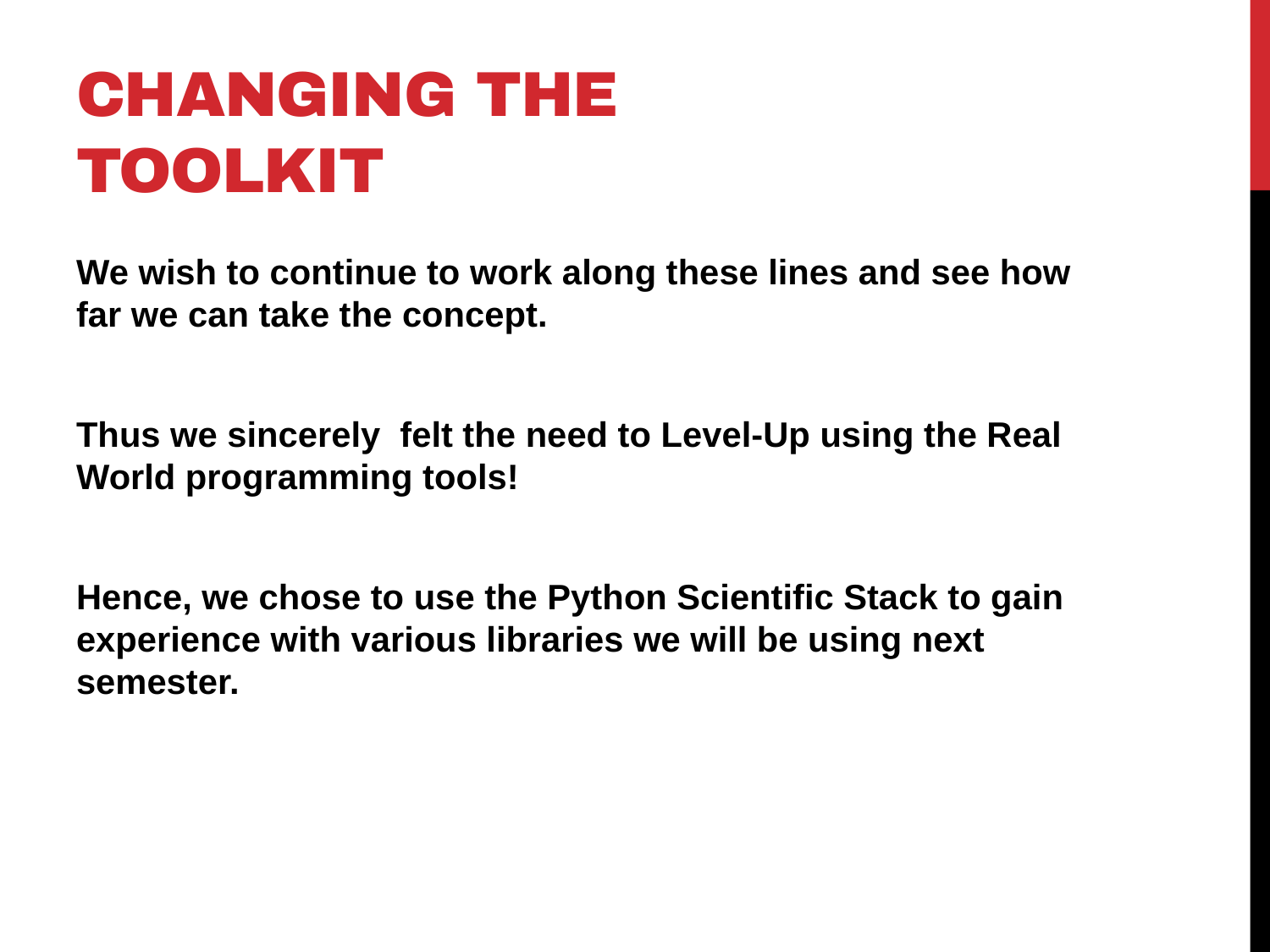

# Changing the Toolkit
We wish to continue to work along these lines and see how far we can take the concept.

Thus we sincerely  felt the need to Level-Up using the Real World programming tools!

Hence, we chose to use the Python Scientific Stack to gain experience with various libraries we will be using next semester.